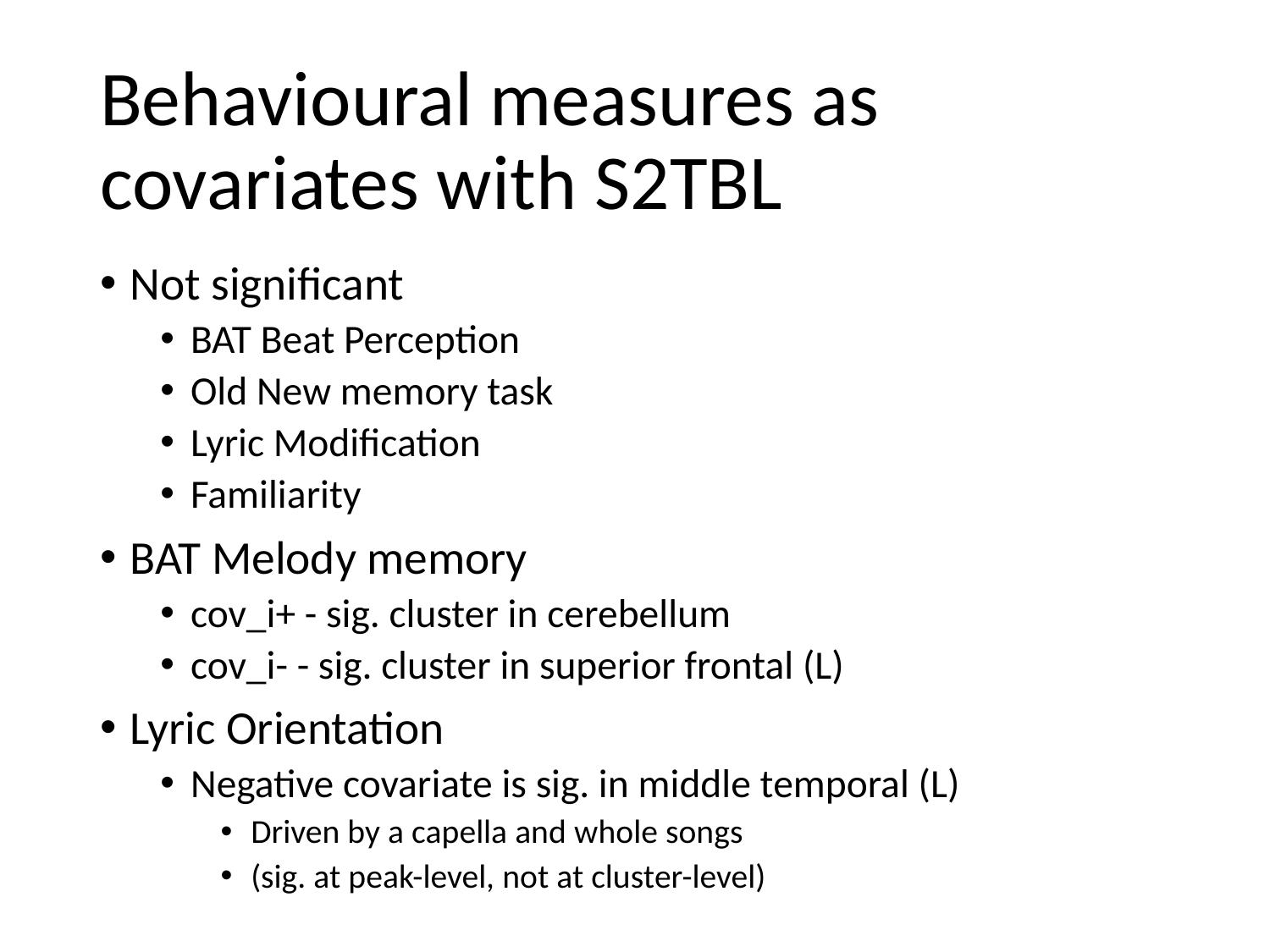

# Behavioural measures as covariates with S2TBL
Not significant
BAT Beat Perception
Old New memory task
Lyric Modification
Familiarity
BAT Melody memory
cov_i+ - sig. cluster in cerebellum
cov_i- - sig. cluster in superior frontal (L)
Lyric Orientation
Negative covariate is sig. in middle temporal (L)
Driven by a capella and whole songs
(sig. at peak-level, not at cluster-level)